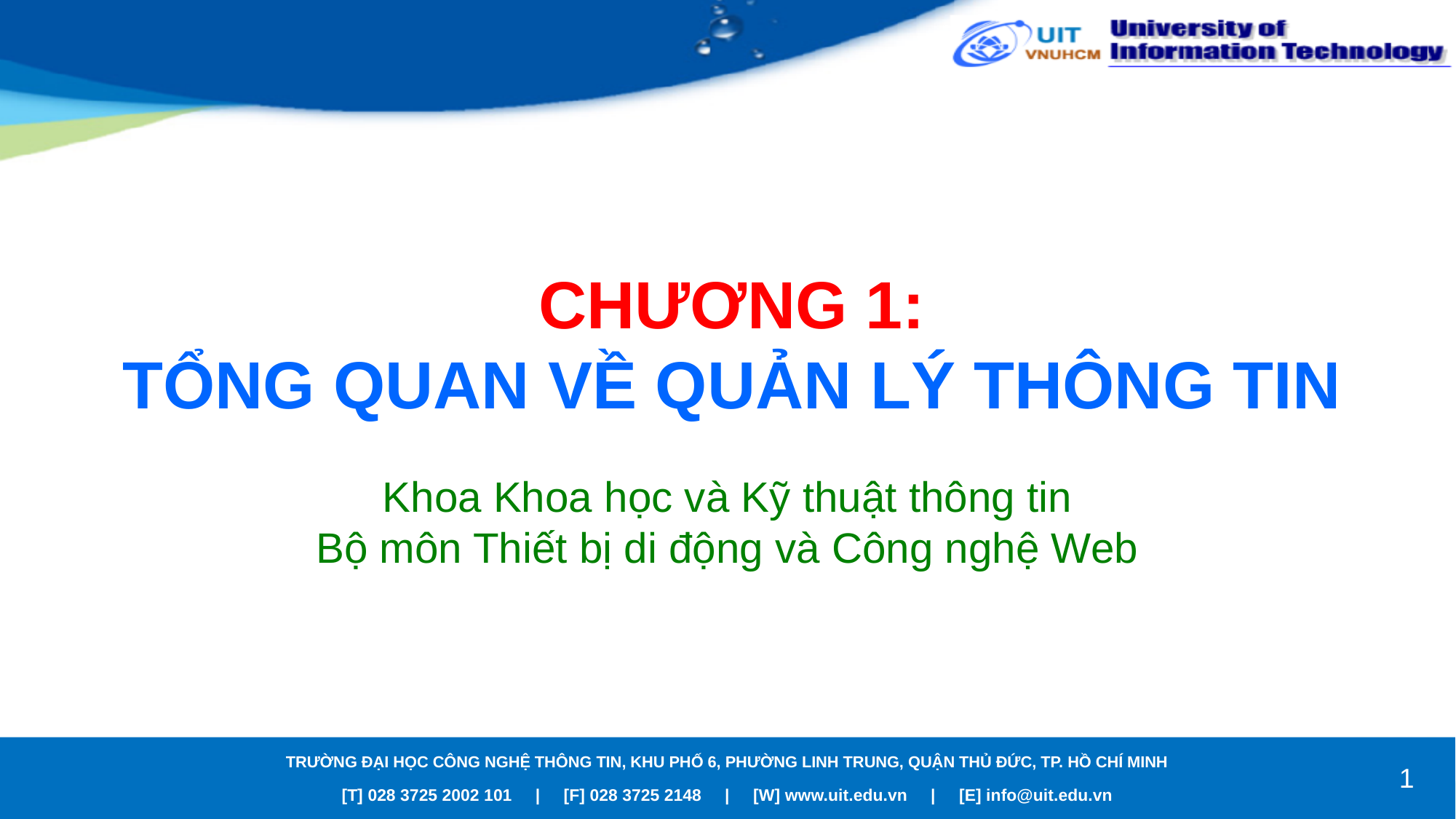

# CHƯƠNG 1: TỔNG QUAN VỀ QUẢN LÝ THÔNG TIN
Khoa Khoa học và Kỹ thuật thông tin
Bộ môn Thiết bị di động và Công nghệ Web